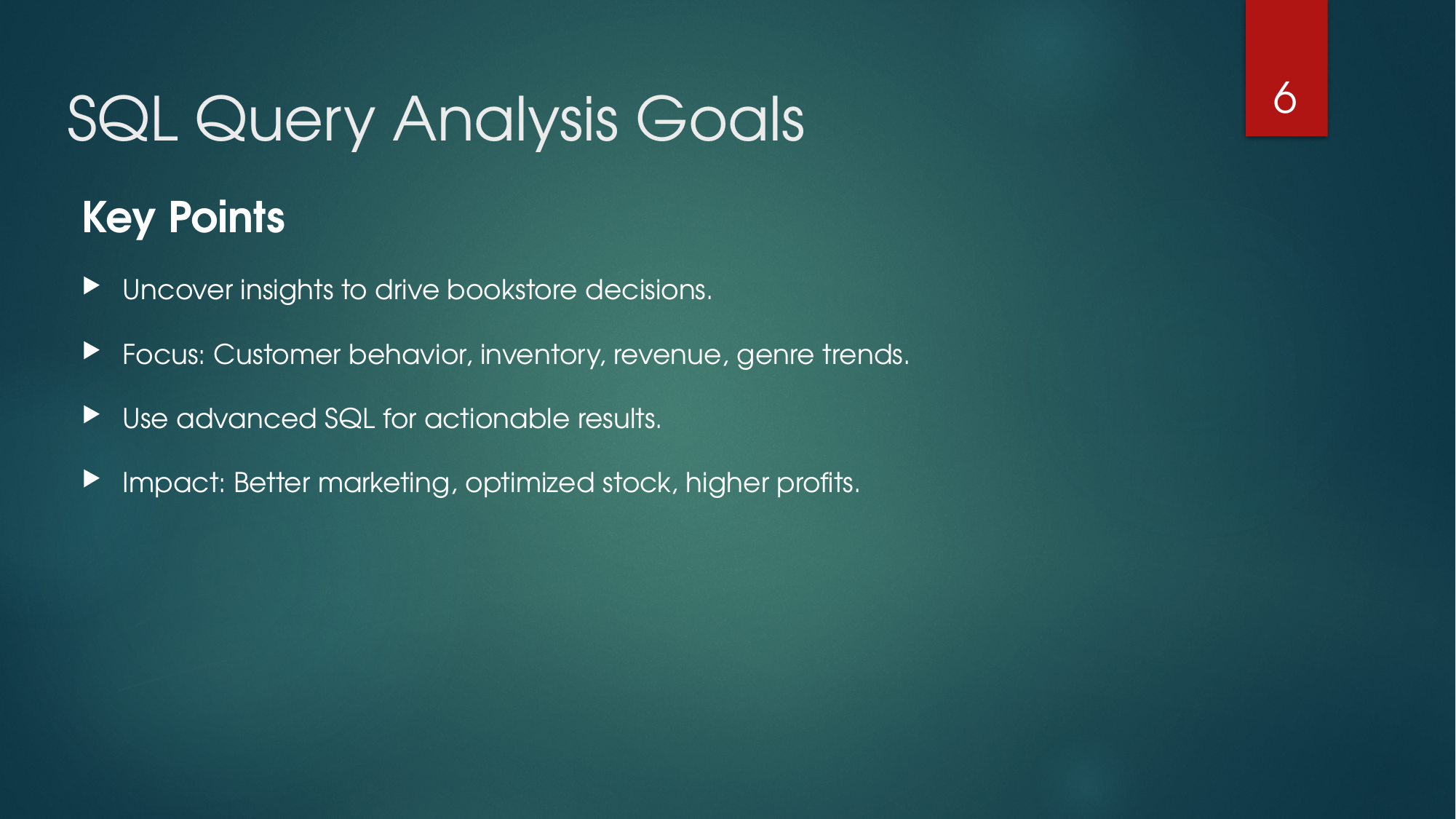

6
# SQL Query Analysis Goals
Key Points
Uncover insights to drive bookstore decisions.
Focus: Customer behavior, inventory, revenue, genre trends.
Use advanced SQL for actionable results.
Impact: Better marketing, optimized stock, higher profits.